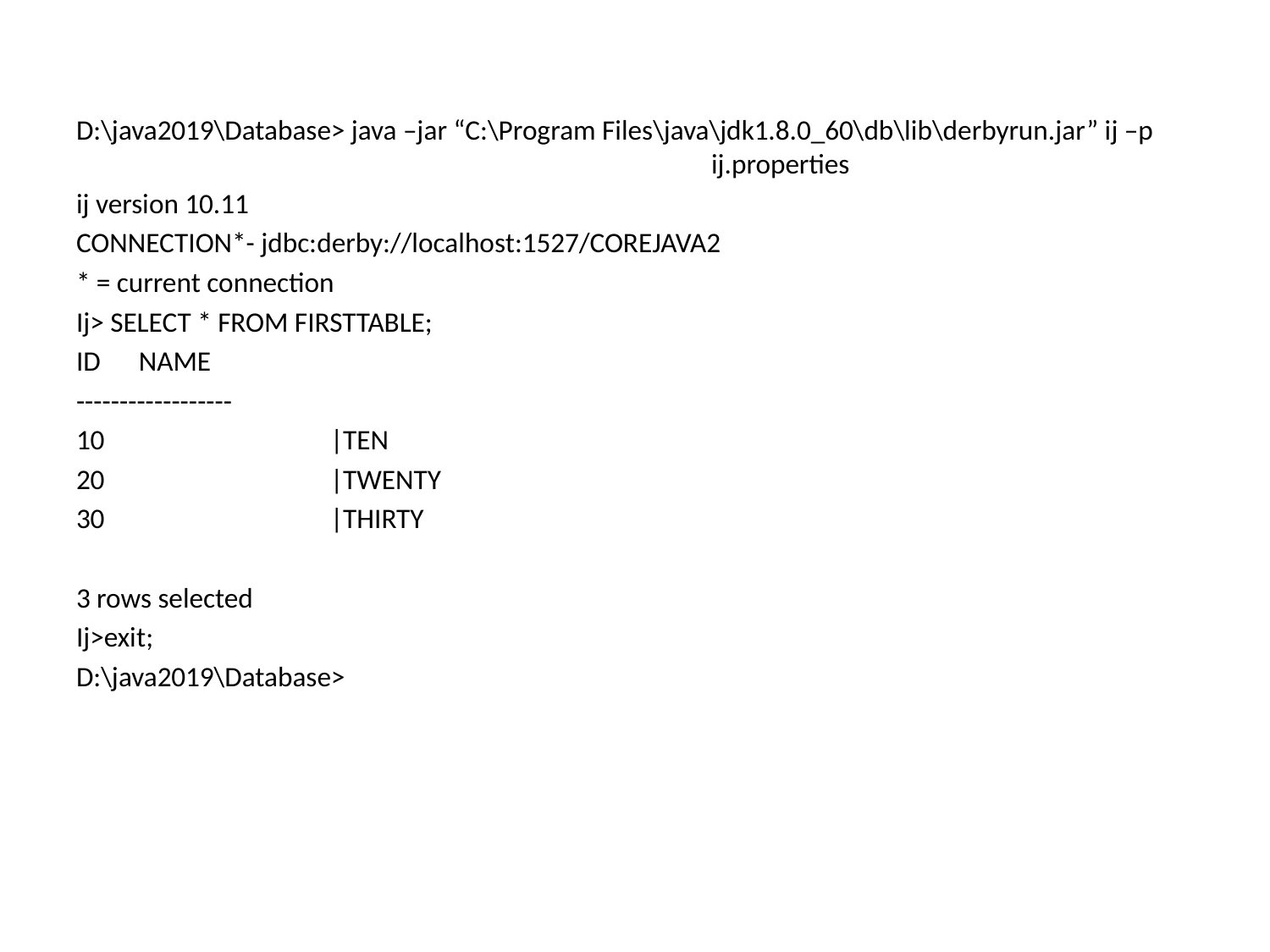

D:\java2019\Database> java –jar “C:\Program Files\java\jdk1.8.0_60\db\lib\derbyrun.jar” ij –p 					ij.properties
ij version 10.11
CONNECTION*- jdbc:derby://localhost:1527/COREJAVA2
* = current connection
Ij> SELECT * FROM FIRSTTABLE;
ID      NAME
------------------
10		|TEN
20		|TWENTY
30		|THIRTY

3 rows selected
Ij>exit;
D:\java2019\Database>